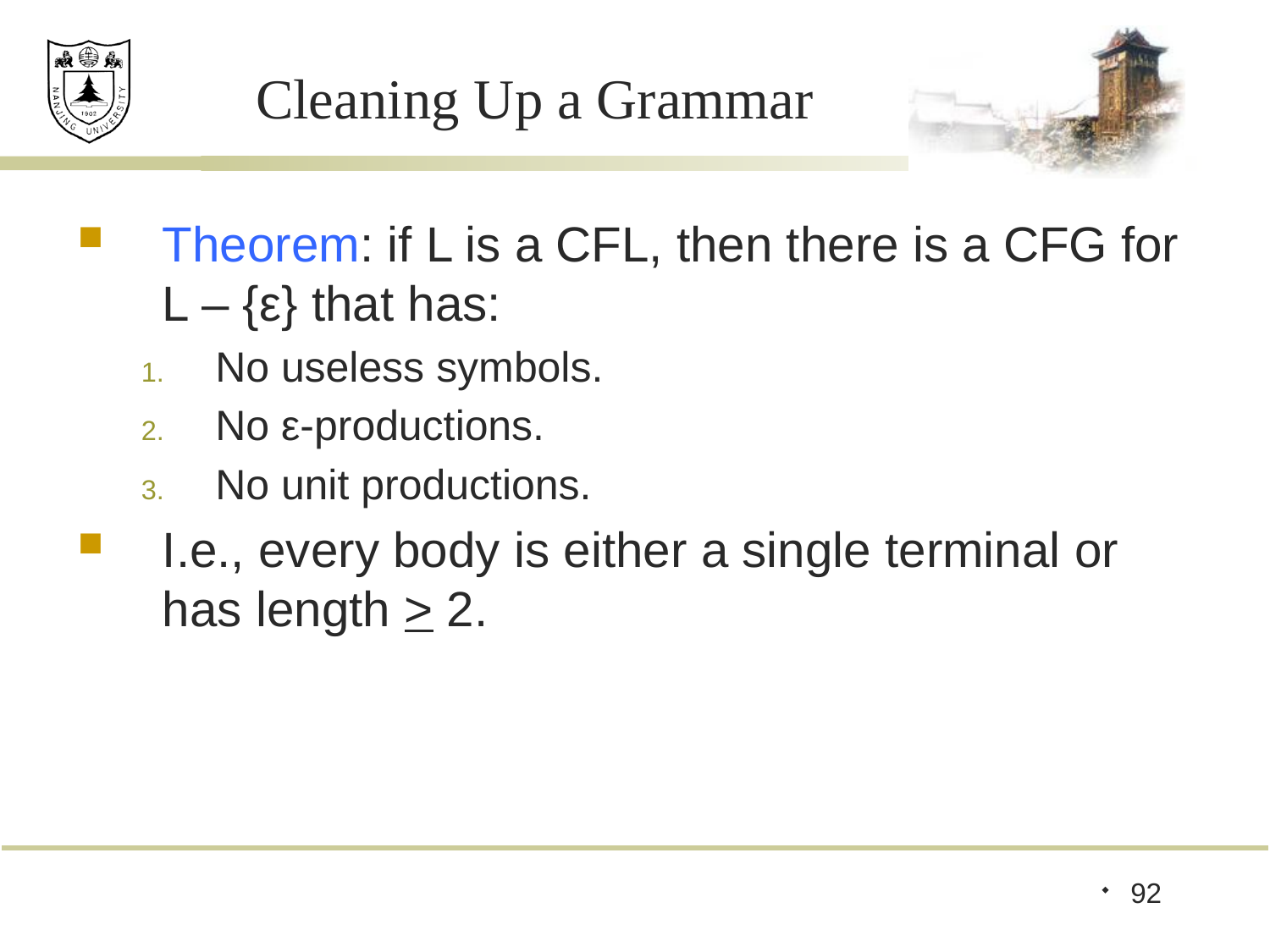

# Cleaning Up a Grammar
Theorem: if L is a CFL, then there is a CFG for L – {ε} that has:
No useless symbols.
No ε-productions.
No unit productions.
I.e., every body is either a single terminal or has length > 2.
92